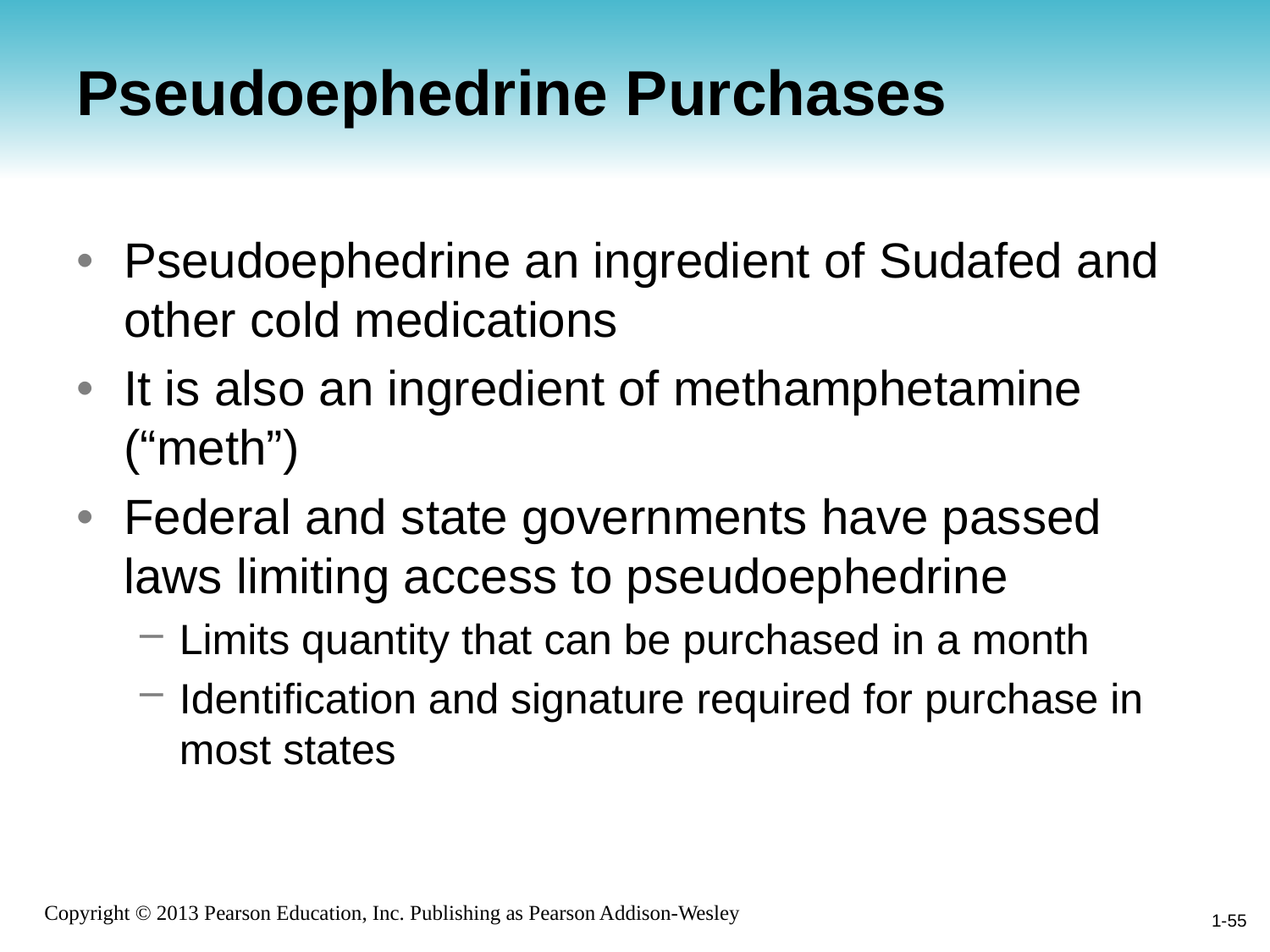

# Pseudoephedrine Purchases
Pseudoephedrine an ingredient of Sudafed and other cold medications
It is also an ingredient of methamphetamine (“meth”)
Federal and state governments have passed laws limiting access to pseudoephedrine
Limits quantity that can be purchased in a month
Identification and signature required for purchase in most states
1-55